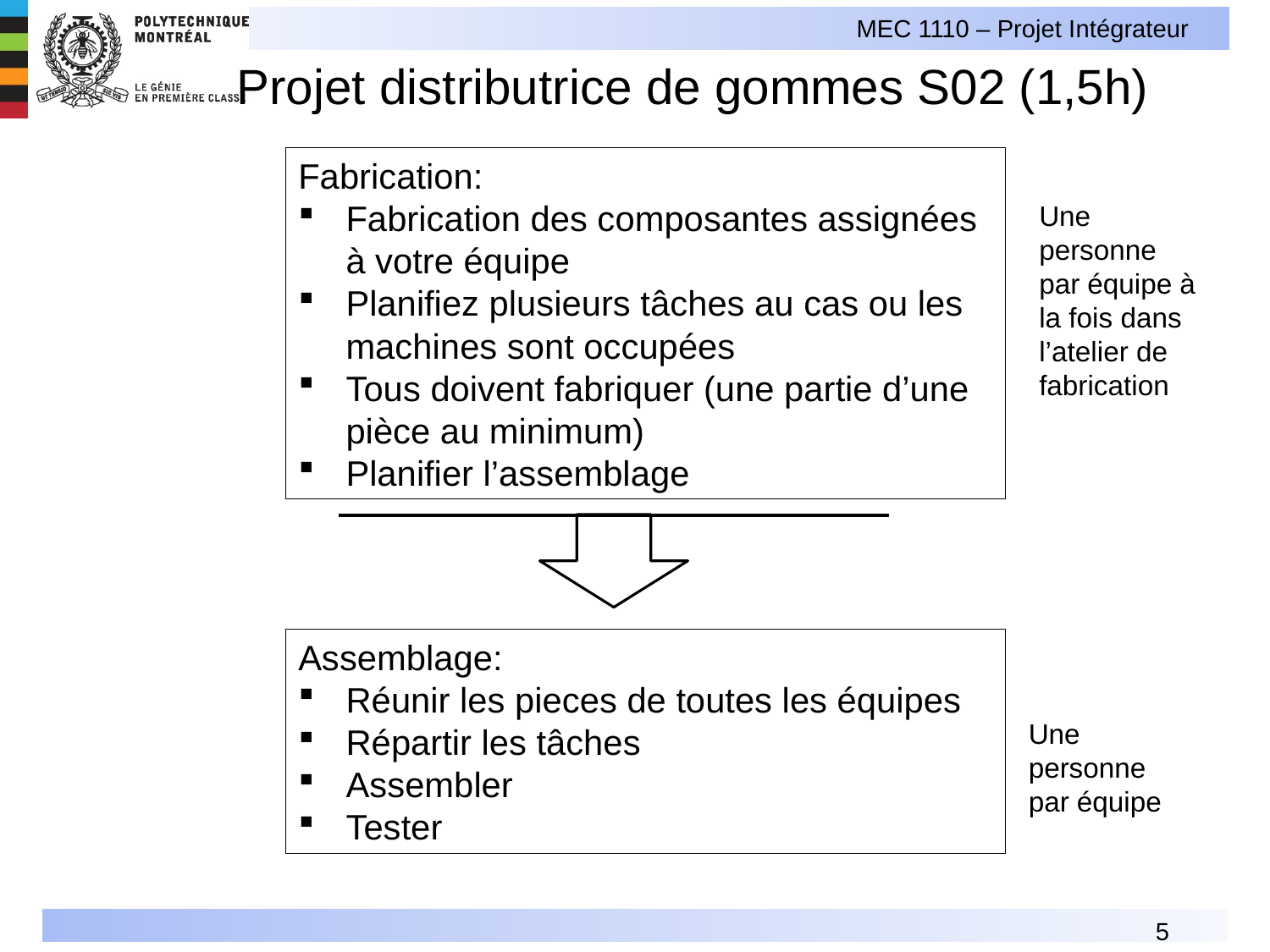

# Projet distributrice de gommes S02 (1,5h)
Fabrication:
Fabrication des composantes assignées à votre équipe
Planifiez plusieurs tâches au cas ou les machines sont occupées
Tous doivent fabriquer (une partie d’une pièce au minimum)
Planifier l’assemblage
Une personne par équipe à la fois dans l’atelier de fabrication

Assemblage:
Réunir les pieces de toutes les équipes
Répartir les tâches
Assembler
Tester
Une personne par équipe